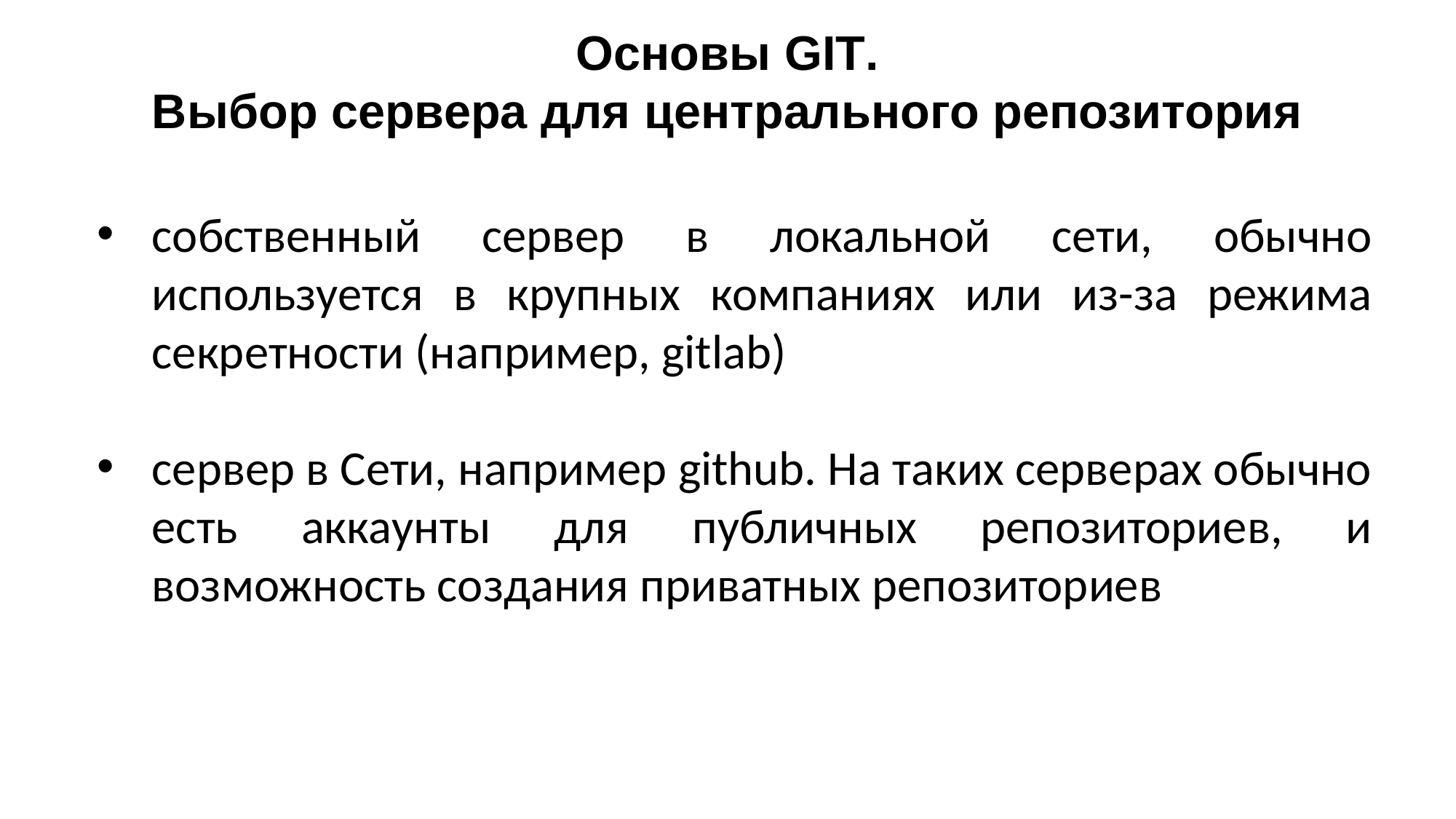

Основы GIT.
Выбор сервера для центрального репозитория
собственный сервер в локальной сети, обычно используется в крупных компаниях или из-за режима секретности (например, gitlab)

сервер в Сети, например github. На таких серверах обычно есть аккаунты для публичных репозиториев, и возможность создания приватных репозиториев